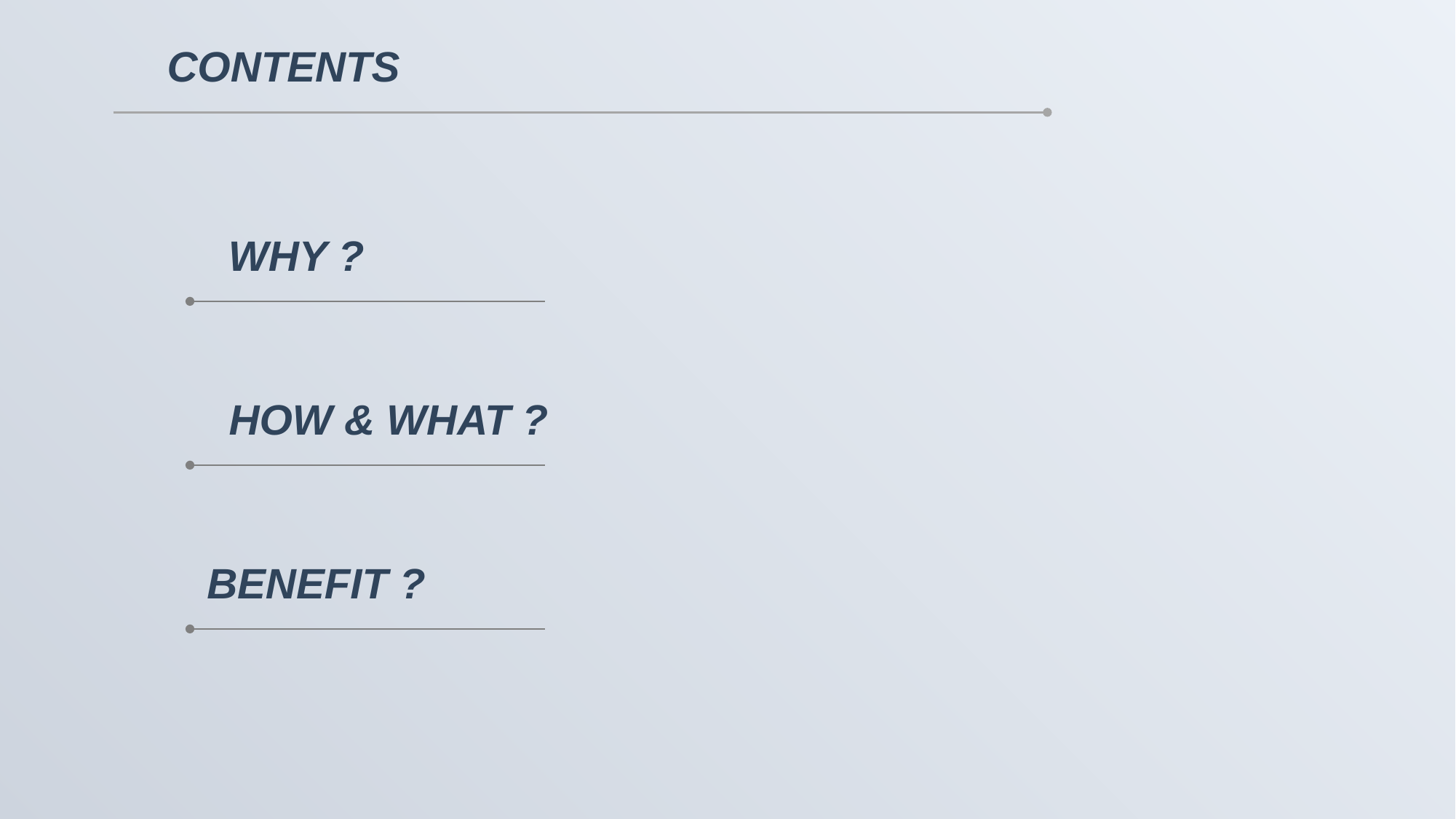

CONTENTS
WHY ?
HOW & WHAT ?
BENEFIT ?